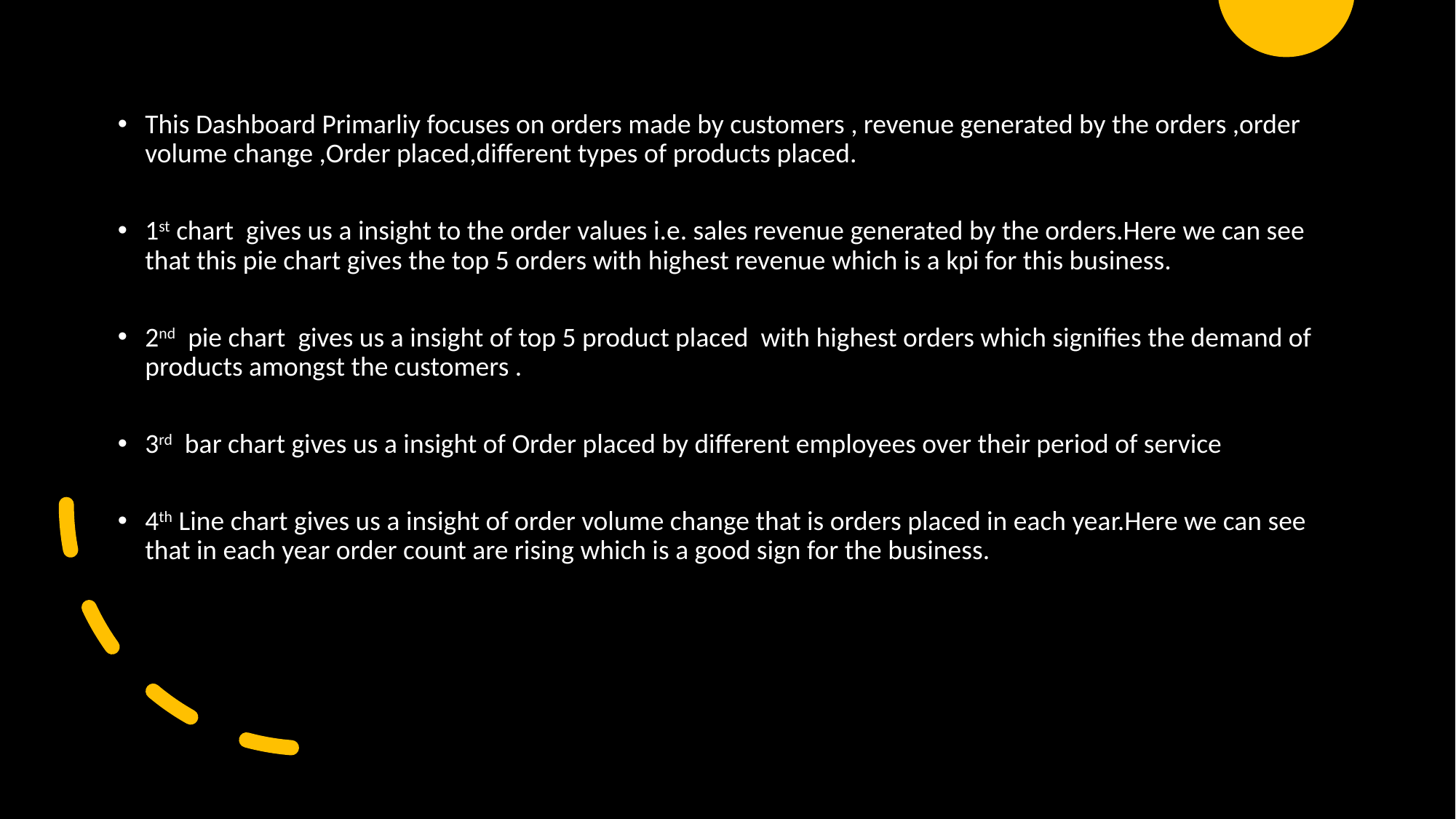

This Dashboard Primarliy focuses on orders made by customers , revenue generated by the orders ,order volume change ,Order placed,different types of products placed.

1st chart  gives us a insight to the order values i.e. sales revenue generated by the orders.Here we can see that this pie chart gives the top 5 orders with highest revenue which is a kpi for this business.

2nd  pie chart  gives us a insight of top 5 product placed  with highest orders which signifies the demand of products amongst the customers .

3rd  bar chart gives us a insight of Order placed by different employees over their period of service

4th Line chart gives us a insight of order volume change that is orders placed in each year.Here we can see that in each year order count are rising which is a good sign for the business.